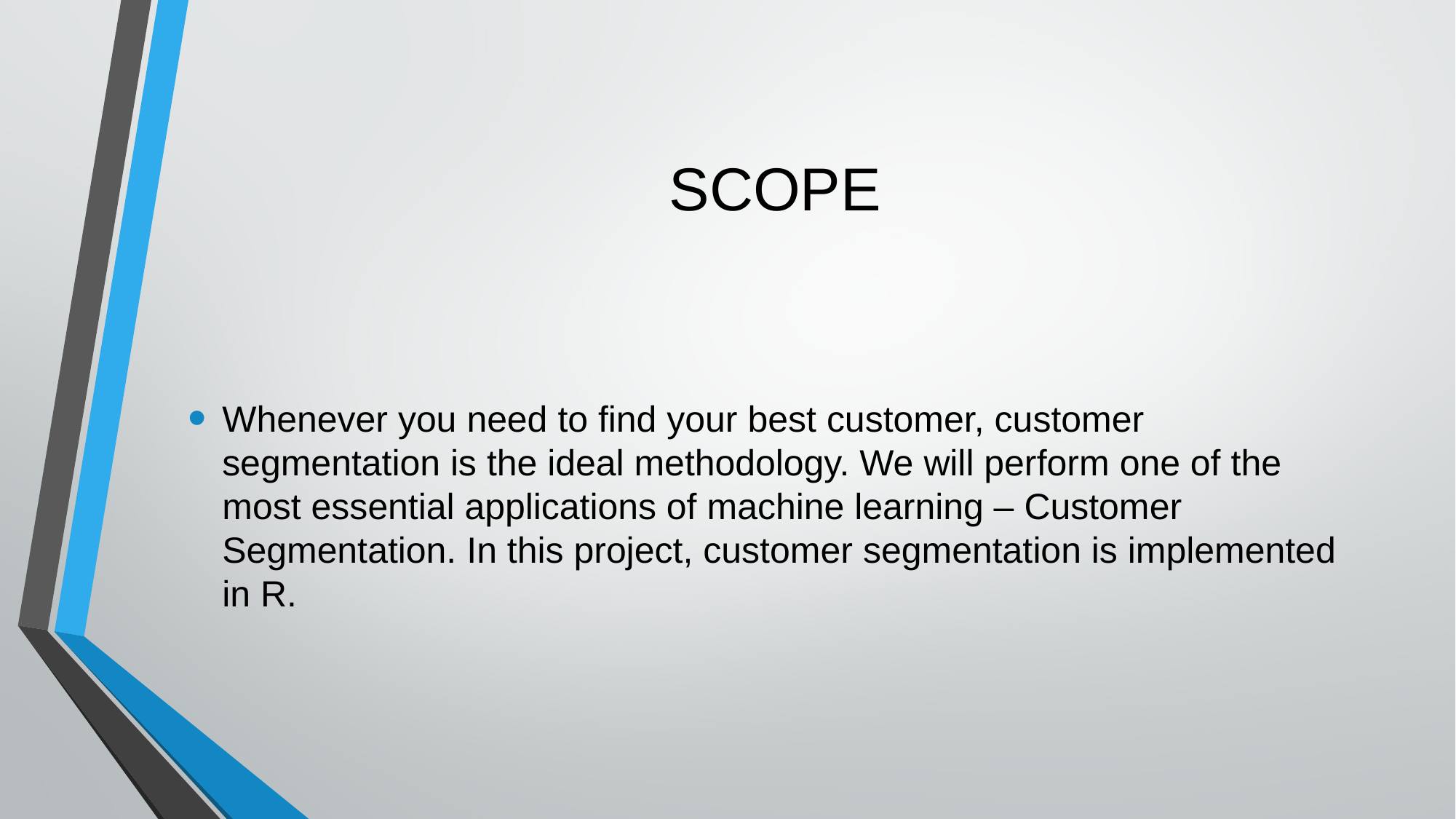

# SCOPE
Whenever you need to find your best customer, customer segmentation is the ideal methodology. We will perform one of the most essential applications of machine learning – Customer Segmentation. In this project, customer segmentation is implemented in R.